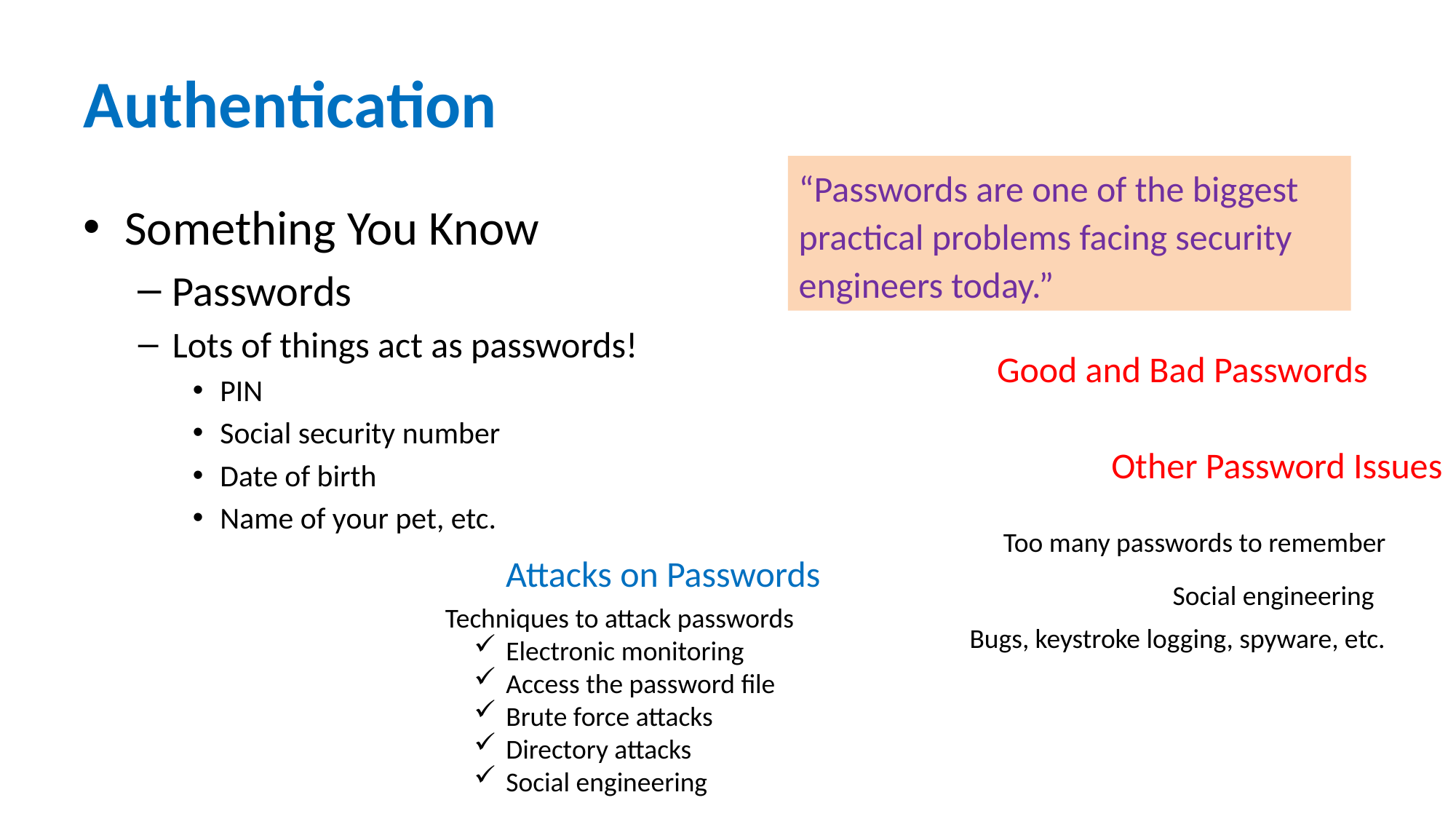

# Authentication
“Passwords are one of the biggest practical problems facing security engineers today.”
Something You Know
Passwords
Lots of things act as passwords!
PIN
Social security number
Date of birth
Name of your pet, etc.

Good and Bad Passwords
Other Password Issues
Too many passwords to remember
Attacks on Passwords
Social engineering
Techniques to attack passwords
 Electronic monitoring
 Access the password file
 Brute force attacks
 Directory attacks
 Social engineering
Bugs, keystroke logging, spyware, etc.